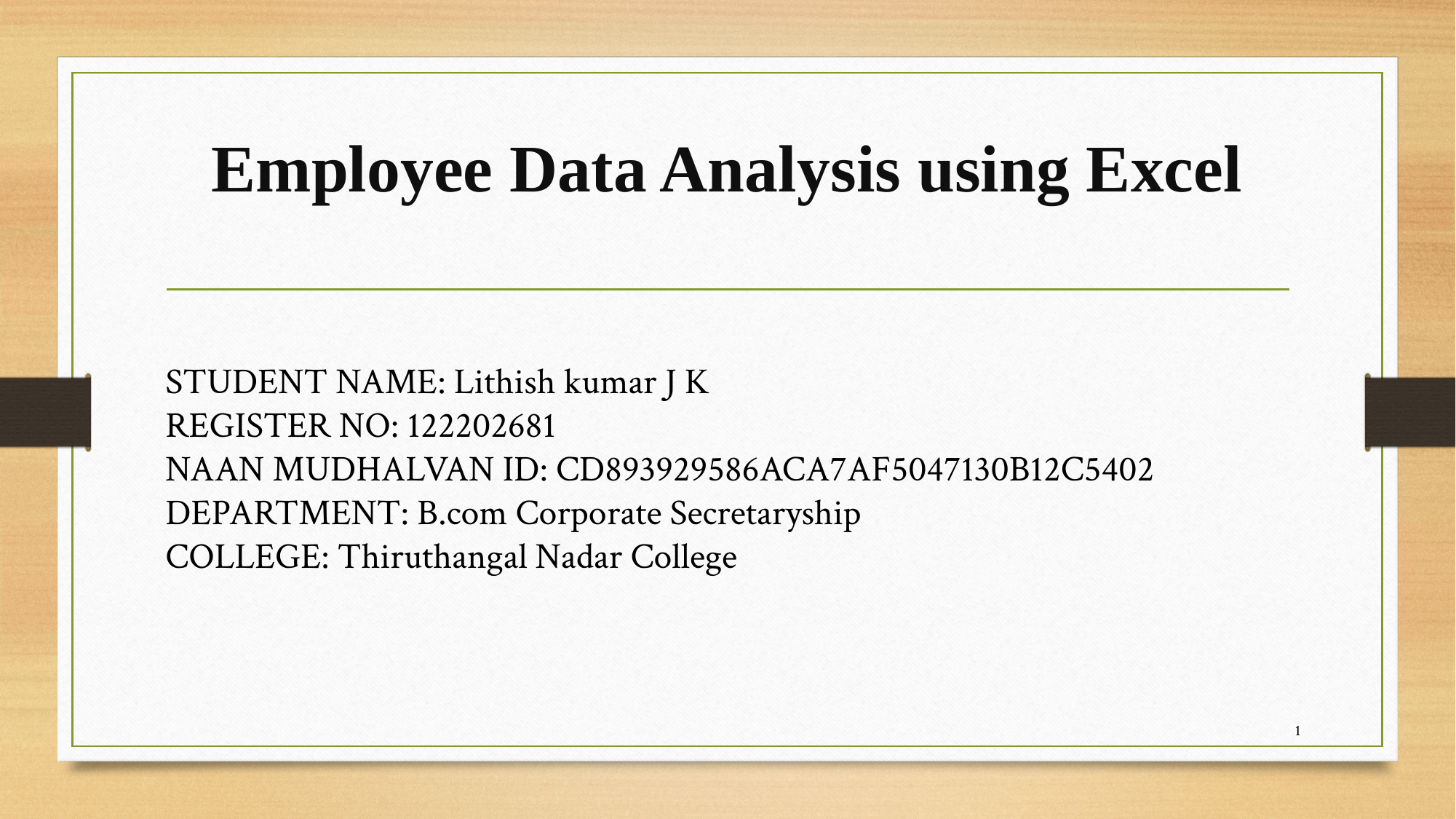

# Employee Data Analysis using Excel

STUDENT NAME: Lithish kumar J K
REGISTER NO: 122202681
NAAN MUDHALVAN ID: CD893929586ACA7AF5047130B12C5402 DEPARTMENT: B.com Corporate Secretaryship
COLLEGE: Thiruthangal Nadar College
1